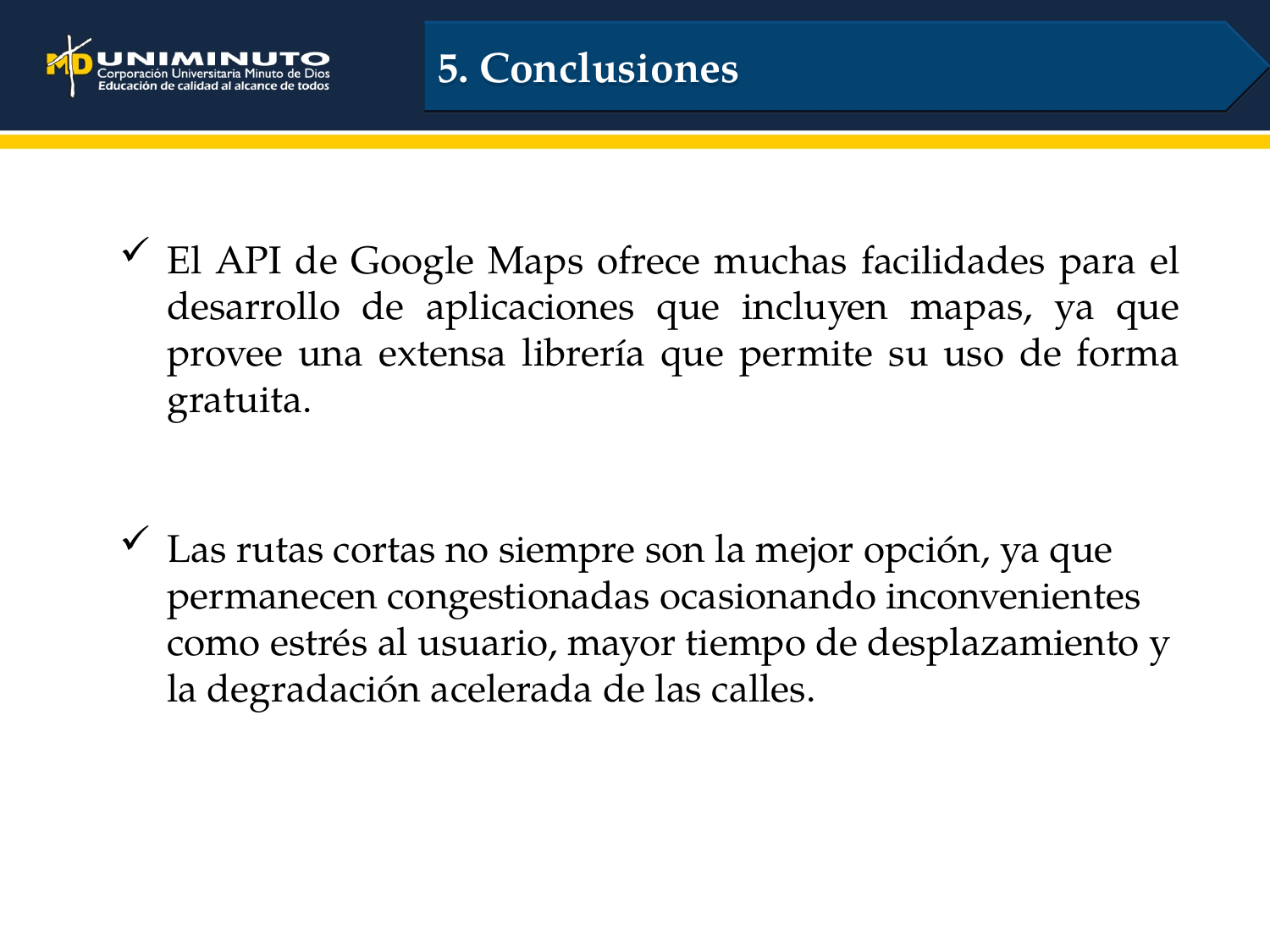

5. Conclusiones

El API de Google Maps ofrece muchas facilidades para el desarrollo de aplicaciones que incluyen mapas, ya que provee una extensa librería que permite su uso de forma gratuita.

Las rutas cortas no siempre son la mejor opción, ya que permanecen congestionadas ocasionando inconvenientes como estrés al usuario, mayor tiempo de desplazamiento y la degradación acelerada de las calles.

2